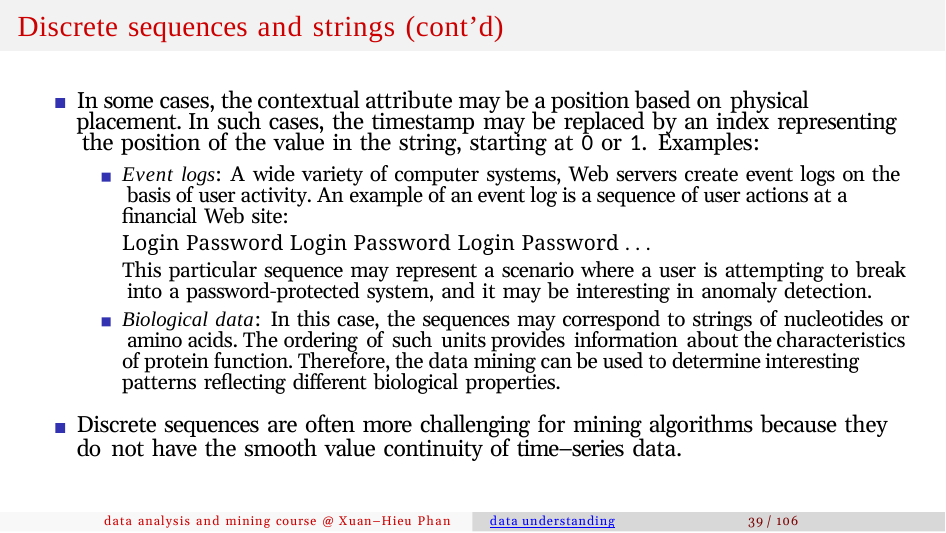

# Discrete sequences and strings (cont’d)
In some cases, the contextual attribute may be a position based on physical  placement. In such cases, the timestamp may be replaced by an index representing  the position of the value in the string, starting at 0 or 1. Examples:
Event logs: A wide variety of computer systems, Web servers create event logs on the  basis of user activity. An example of an event log is a sequence of user actions at a  financial Web site:
Login Password Login Password Login Password . . .
This particular sequence may represent a scenario where a user is attempting to break  into a password-protected system, and it may be interesting in anomaly detection.
Biological data: In this case, the sequences may correspond to strings of nucleotides or  amino acids. The ordering of such units provides information about the characteristics  of protein function. Therefore, the data mining can be used to determine interesting  patterns reflecting different biological properties.
Discrete sequences are often more challenging for mining algorithms because they do  not have the smooth value continuity of time–series data.

data analysis and mining course @ Xuan–Hieu Phan
data understanding
39 / 106